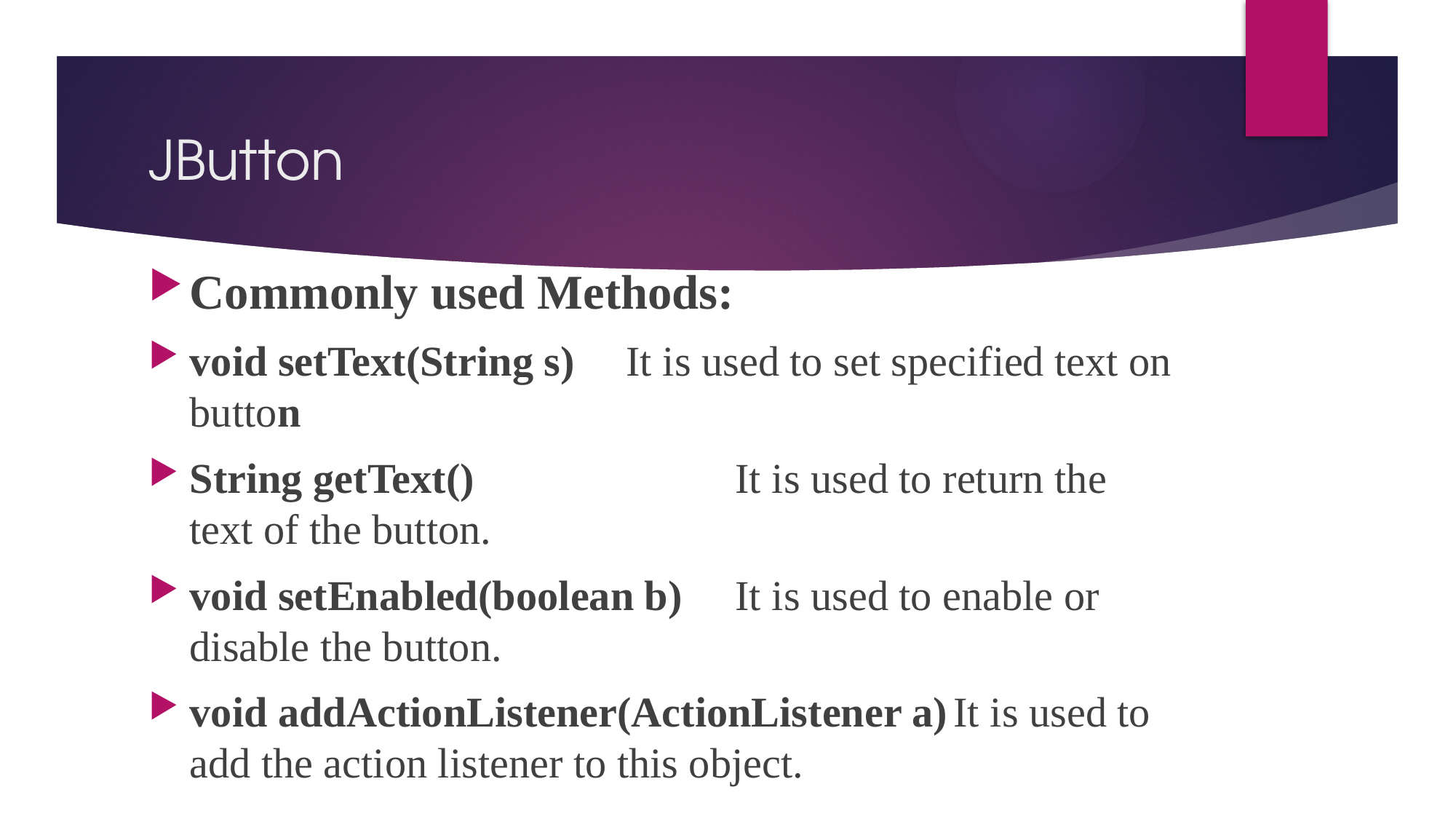

# JButton
Commonly used Methods:
void setText(String s)	It is used to set specified text on button
String getText()			It is used to return the text of the button.
void setEnabled(boolean b)	It is used to enable or disable the button.
void addActionListener(ActionListener a)	It is used to add the action listener to this object.